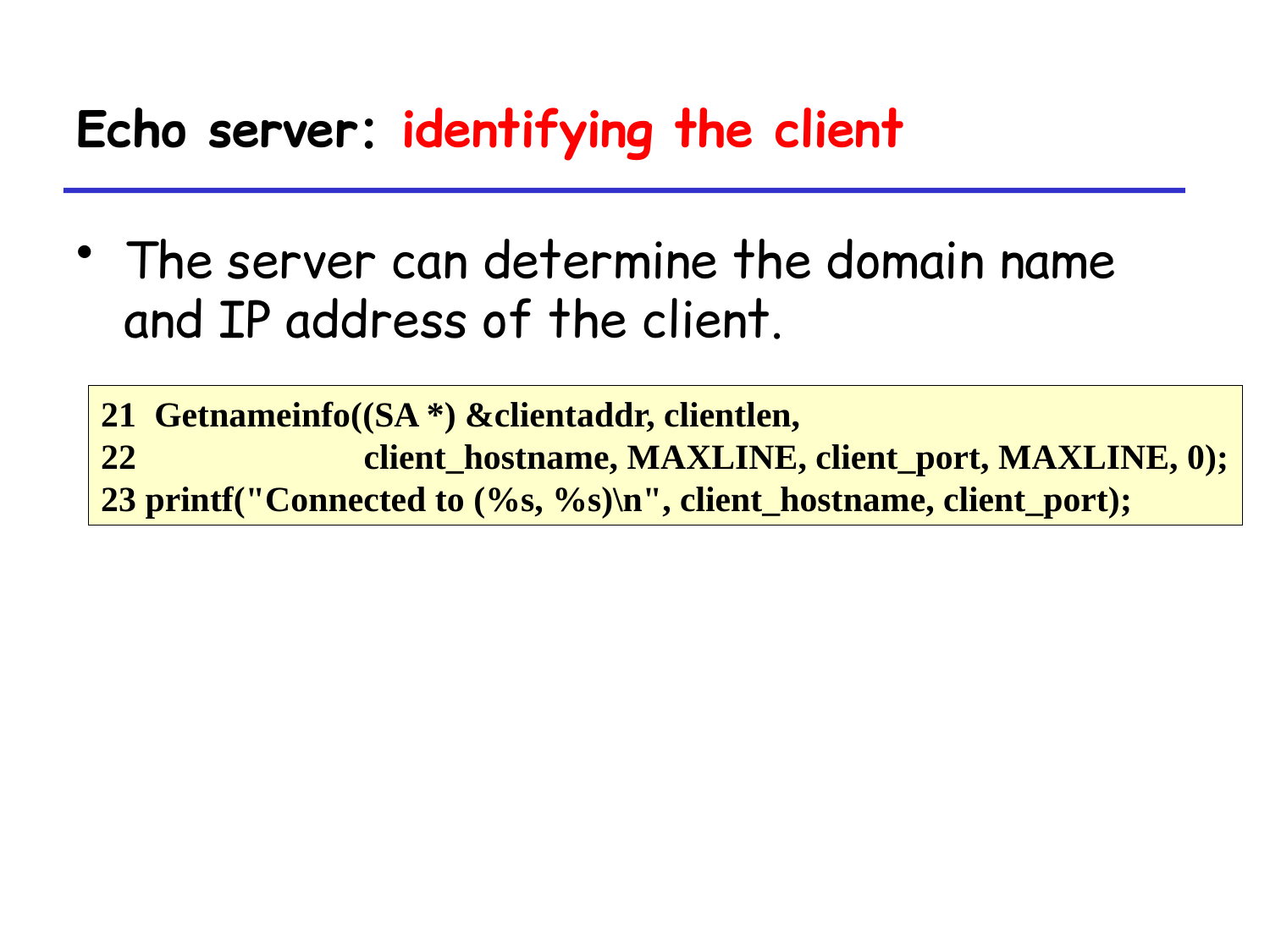

# Echo server: identifying the client
The server can determine the domain name and IP address of the client.
21  Getnameinfo((SA *) &clientaddr, clientlen,
22 		 client_hostname, MAXLINE, client_port, MAXLINE, 0);
23 printf("Connected to (%s, %s)\n", client_hostname, client_port);
39